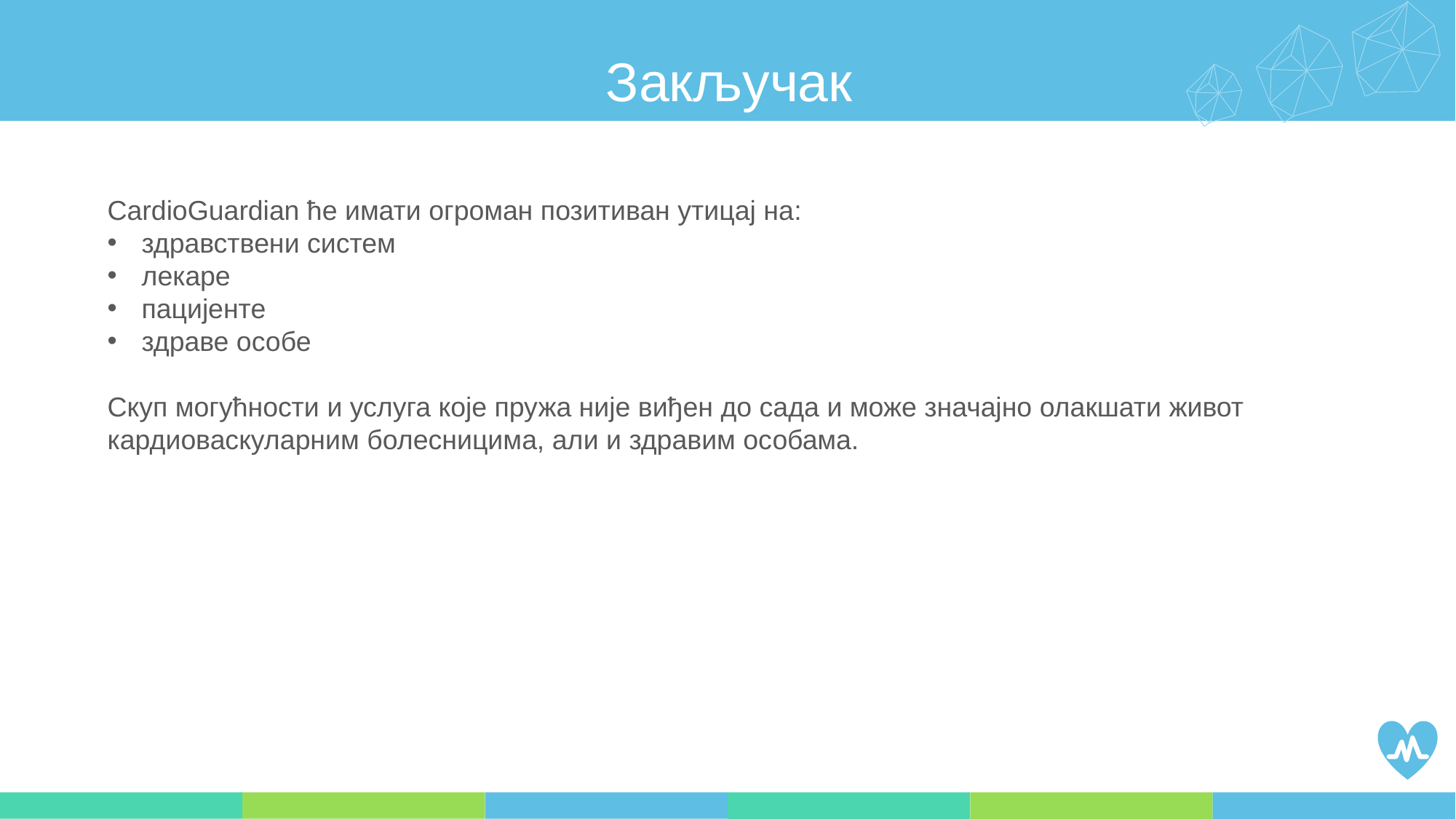

Закључак
CardioGuardian ће имати огроман позитиван утицај на:
здравствени систем
лекаре
пацијенте
здраве особе

Скуп могућности и услуга које пружа није виђен до сада и може значајно олакшати живот кардиоваскуларним болесницима, али и здравим особама.